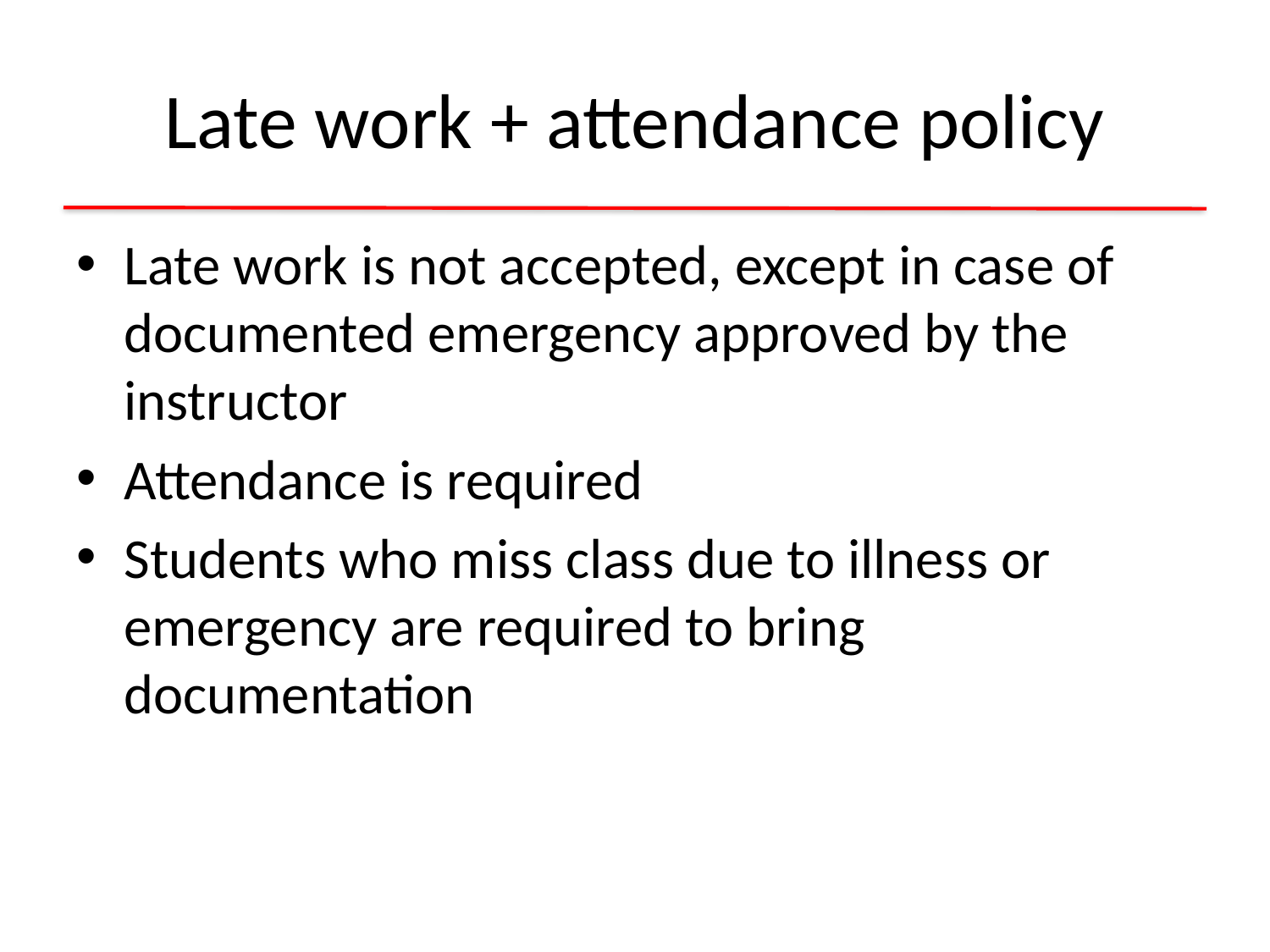

# Late work + attendance policy
Late work is not accepted, except in case of documented emergency approved by the instructor
Attendance is required
Students who miss class due to illness or emergency are required to bring documentation